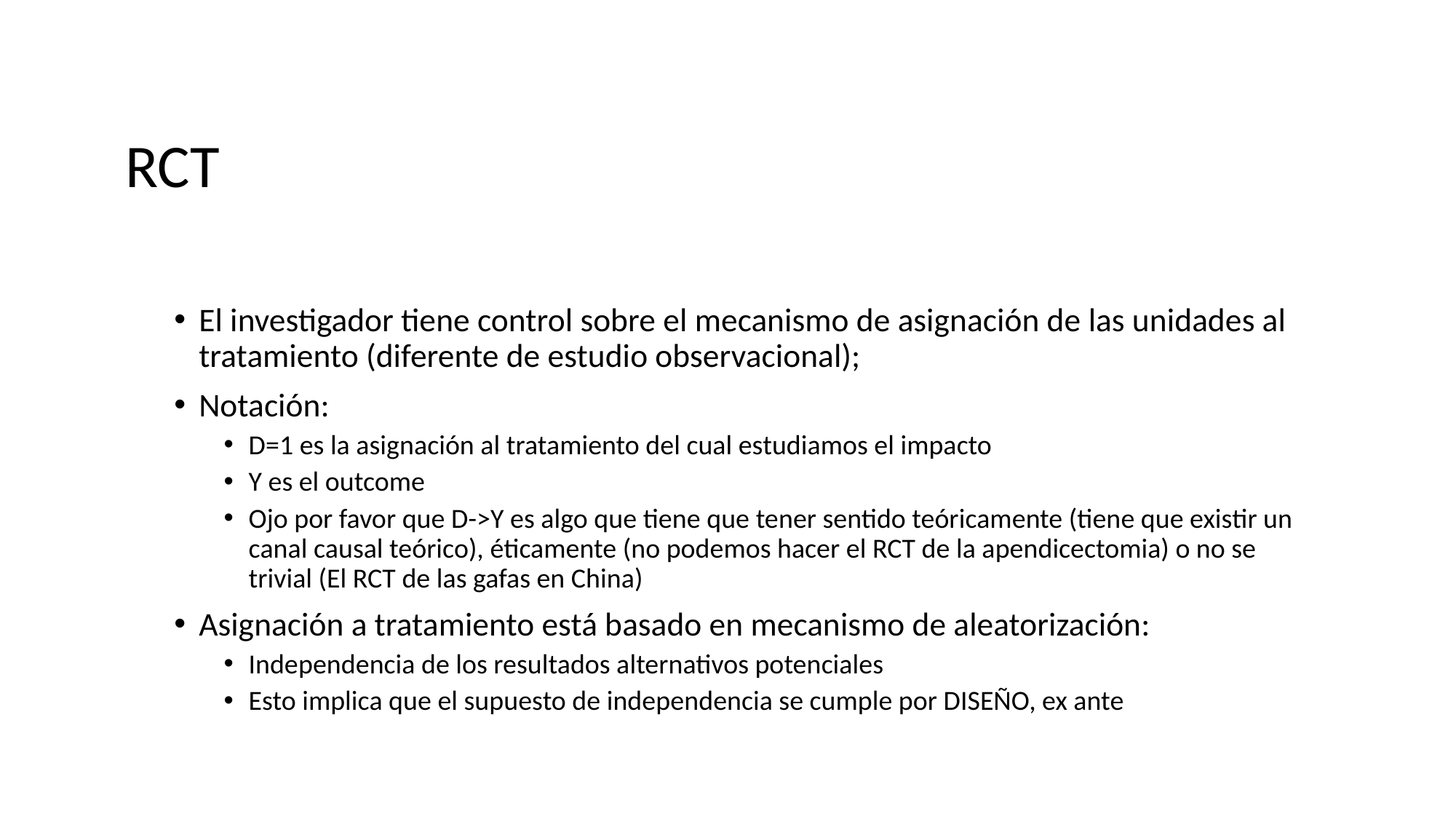

# RCT
El investigador tiene control sobre el mecanismo de asignación de las unidades al tratamiento (diferente de estudio observacional);
Notación:
D=1 es la asignación al tratamiento del cual estudiamos el impacto
Y es el outcome
Ojo por favor que D->Y es algo que tiene que tener sentido teóricamente (tiene que existir un canal causal teórico), éticamente (no podemos hacer el RCT de la apendicectomia) o no se trivial (El RCT de las gafas en China)
Asignación a tratamiento está basado en mecanismo de aleatorización:
Independencia de los resultados alternativos potenciales
Esto implica que el supuesto de independencia se cumple por DISEÑO, ex ante